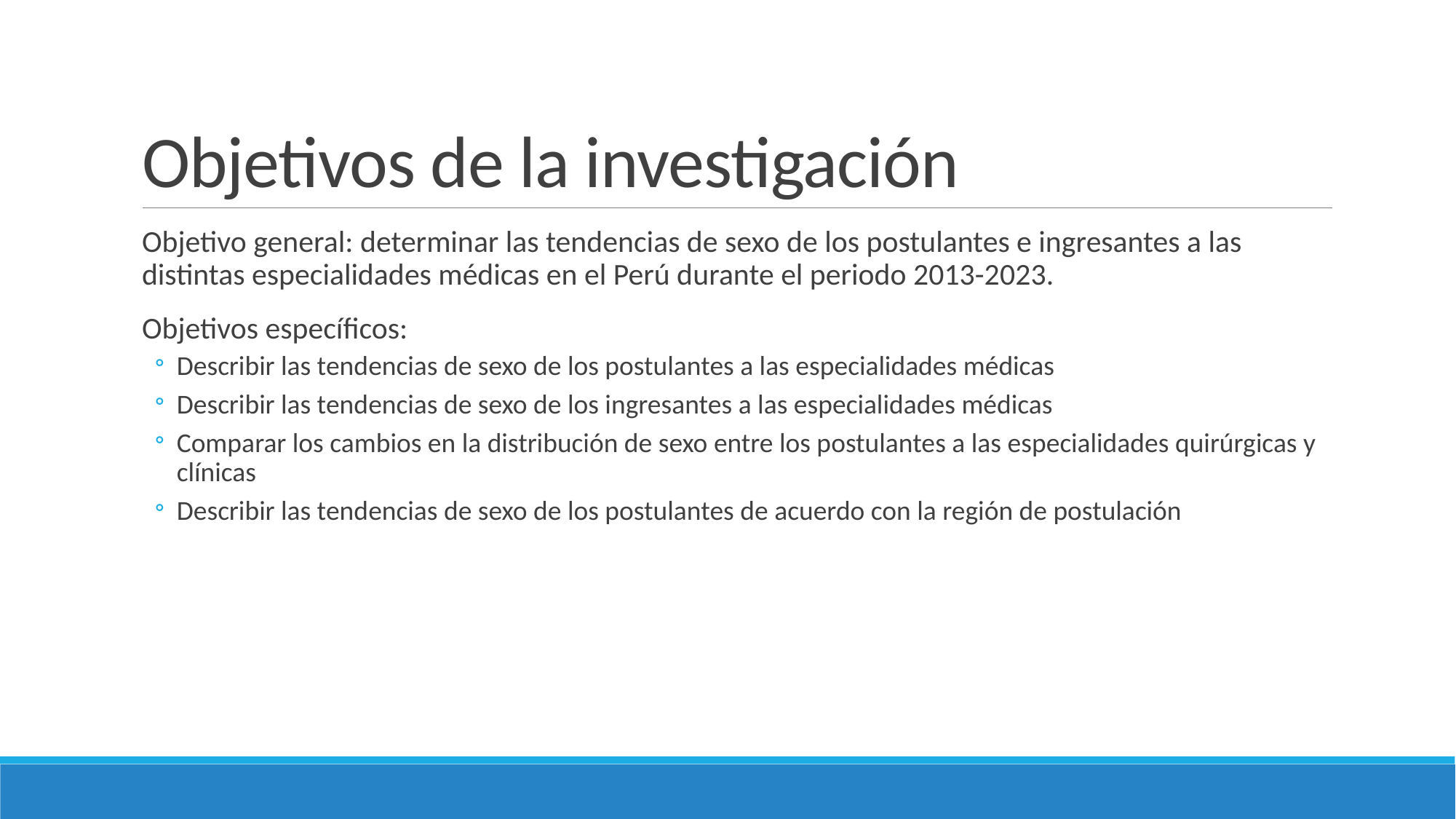

# Objetivos de la investigación
Objetivo general: determinar las tendencias de sexo de los postulantes e ingresantes a las distintas especialidades médicas en el Perú durante el periodo 2013-2023.
Objetivos específicos:
Describir las tendencias de sexo de los postulantes a las especialidades médicas
Describir las tendencias de sexo de los ingresantes a las especialidades médicas
Comparar los cambios en la distribución de sexo entre los postulantes a las especialidades quirúrgicas y clínicas
Describir las tendencias de sexo de los postulantes de acuerdo con la región de postulación